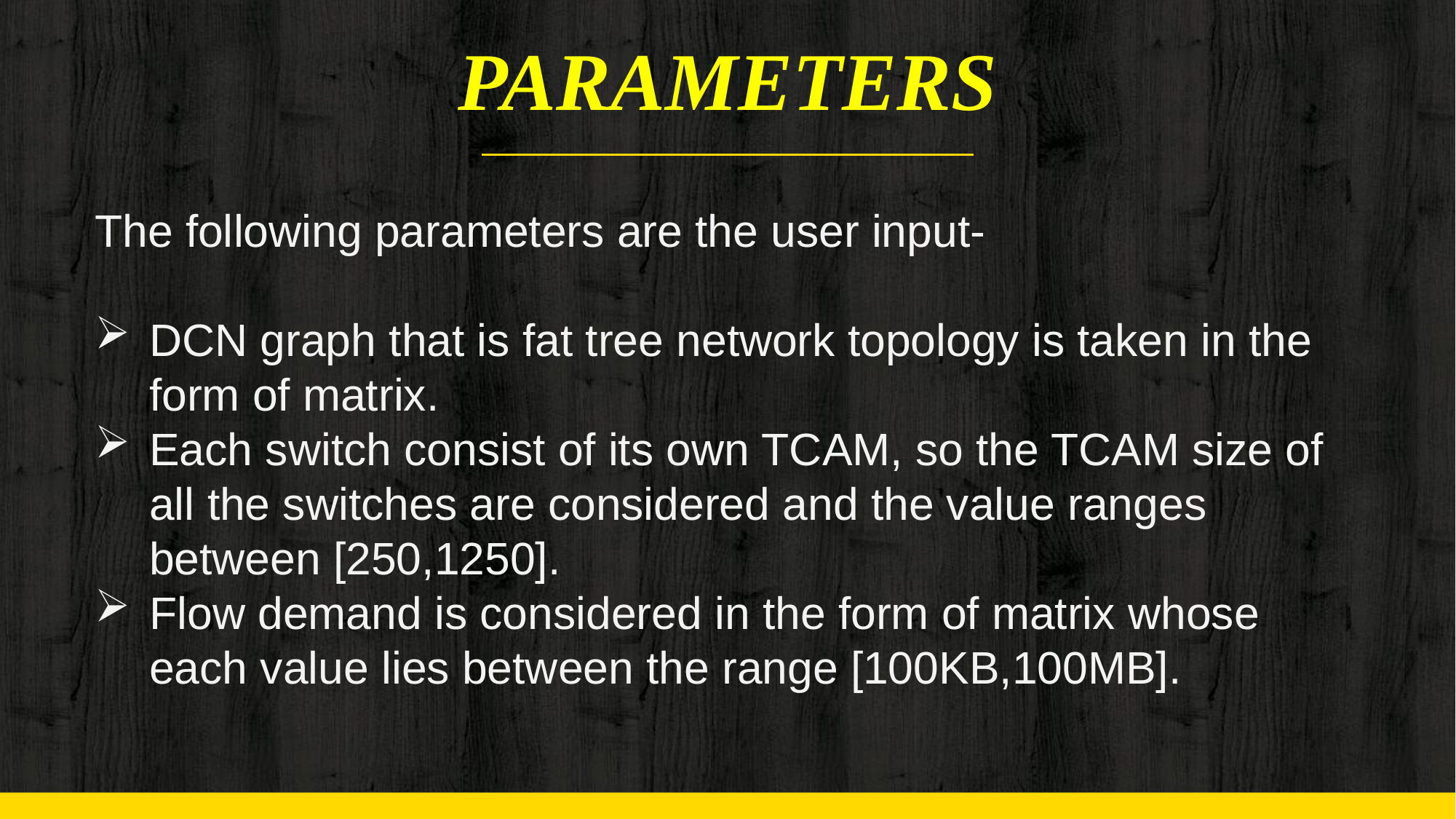

# PARAMETERS
The following parameters are the user input-

DCN graph that is fat tree network topology is taken in the form of matrix.
Each switch consist of its own TCAM, so the TCAM size of all the switches are considered and the value ranges between [250,1250].
Flow demand is considered in the form of matrix whose each value lies between the range [100KB,100MB].